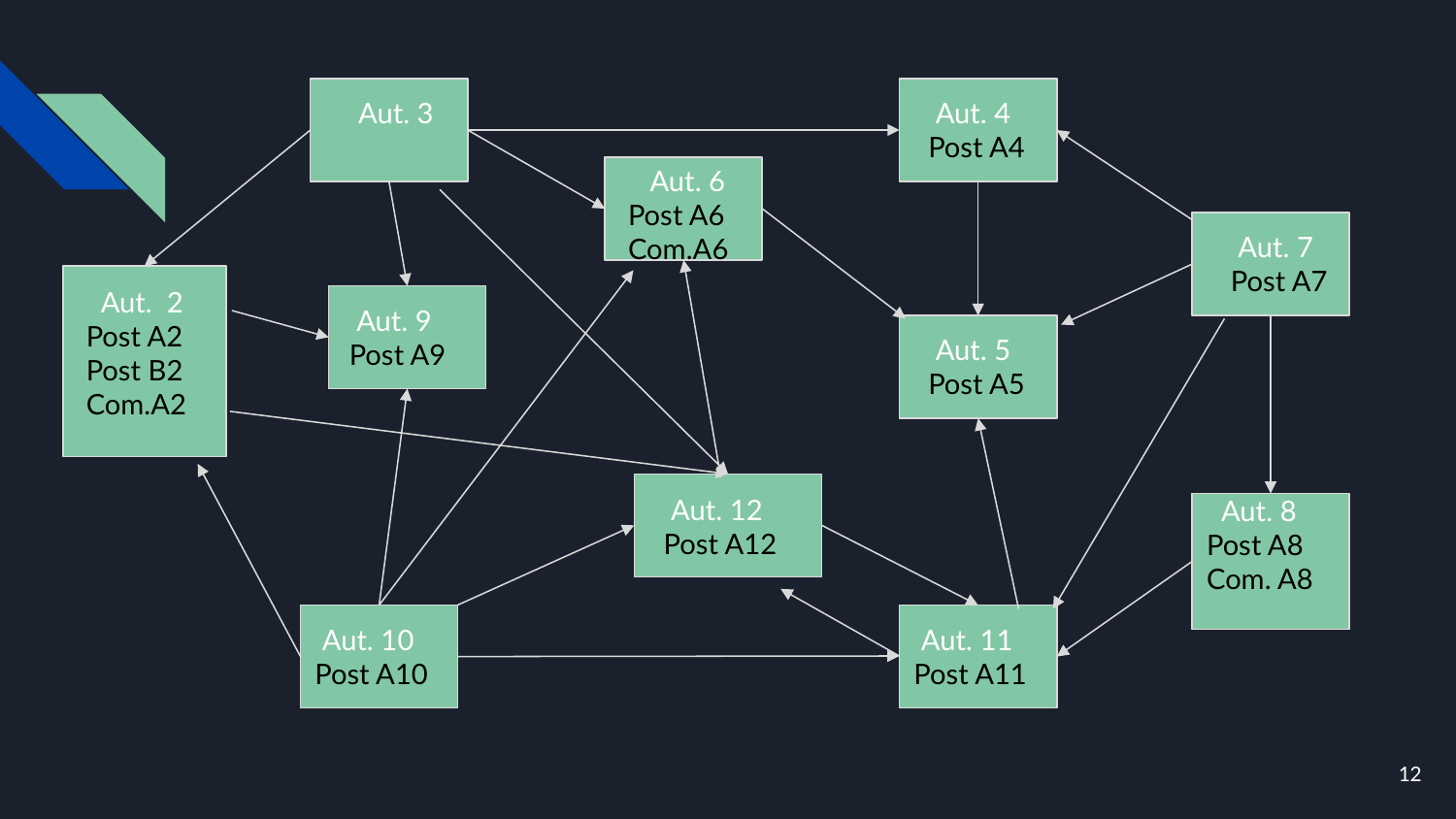

Aut. 3

 Aut. 4
Post A4
      Aut. 6
   Post A6
   Com.A6

 Aut. 7
Post A7

  Aut.  2
Post A2
Post B2
Com.A2

 Aut. 9
Post A9

 Aut. 5
Post A5

 Aut. 12
Post A12
  Aut. 8
Post A8
Com. A8

 Aut. 10
Post A10
 Aut. 11
Post A11
12